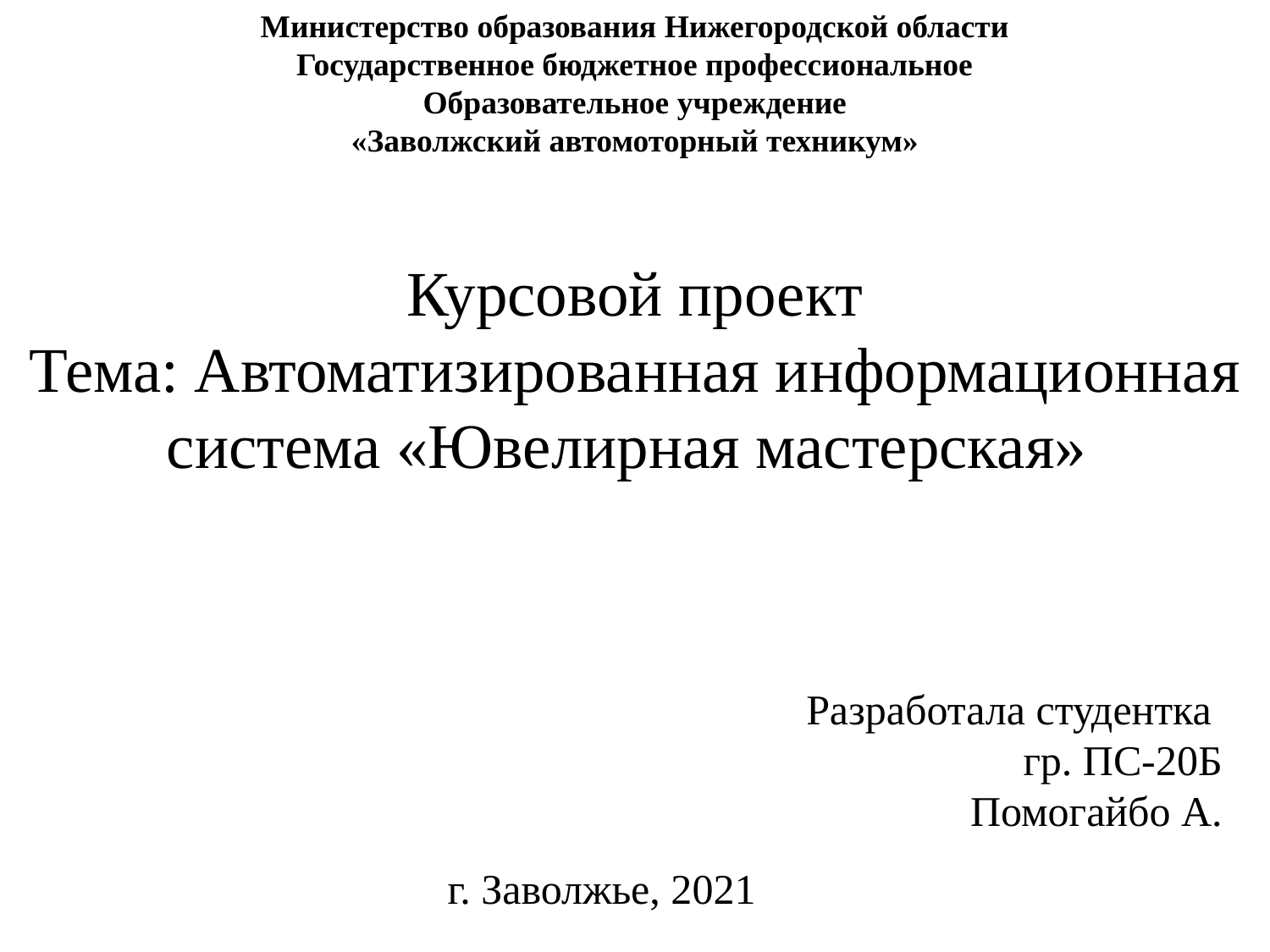

Министерство образования Нижегородской области
Государственное бюджетное профессиональное
Образовательное учреждение
«Заволжский автомоторный техникум»
Курсовой проект
Тема: Автоматизированная информационная система «Ювелирная мастерская»
Разработала студентка
гр. ПС-20Б
Помогайбо А.
г. Заволжье, 2021